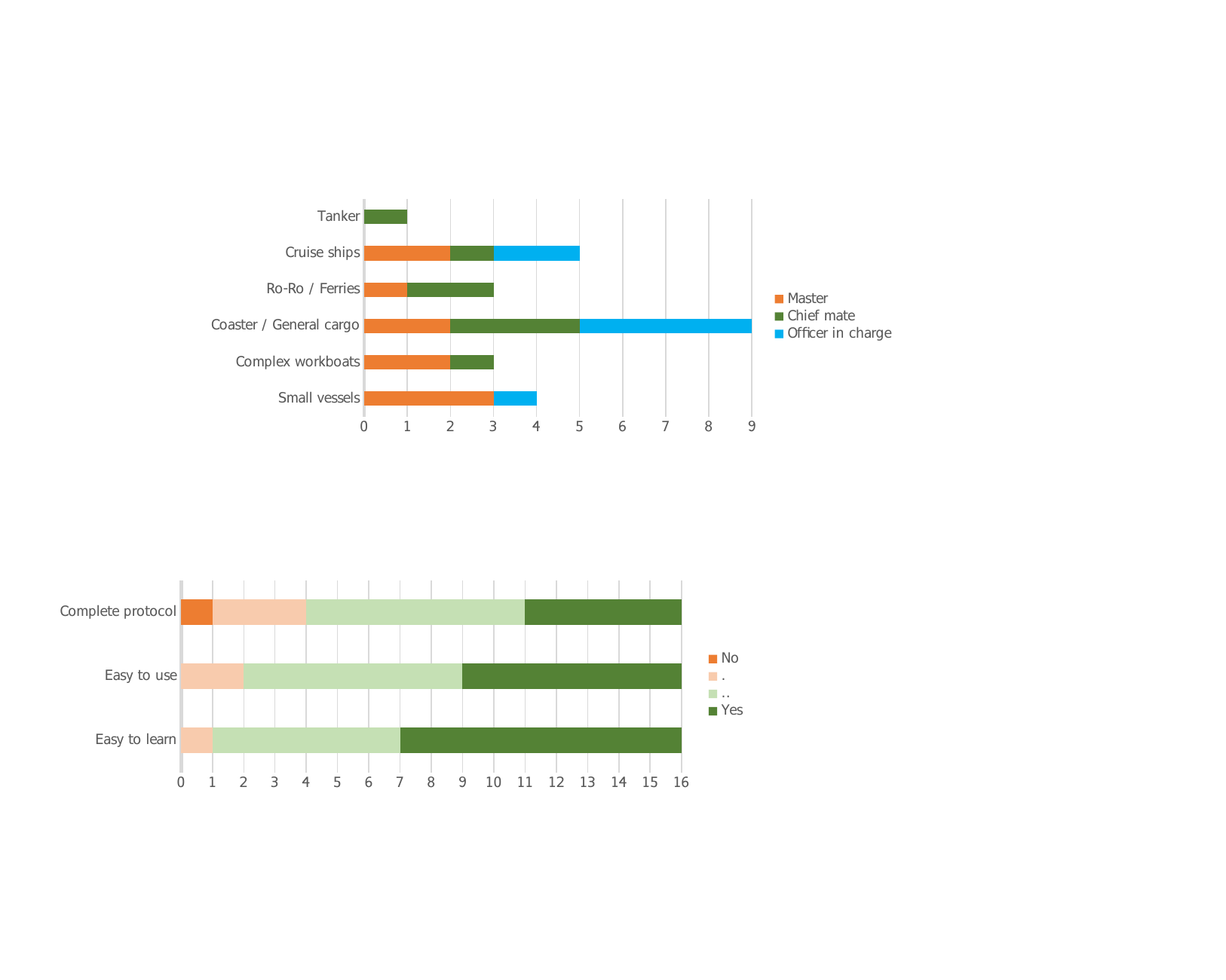

### Chart

| Category | Master | Chief mate | Officer in charge |
|---|---|---|---|
| Small vessels | 3.0 | None | 1.0 |
| Complex workboats | 2.0 | 1.0 | None |
| Coaster / General cargo | 2.0 | 3.0 | 4.0 |
| Ro-Ro / Ferries | 1.0 | 2.0 | None |
| Cruise ships | 2.0 | 1.0 | 2.0 |
| Tanker | None | 1.0 | None |

### Chart

| Category | No | . | .. | Yes |
|---|---|---|---|---|
| Easy to learn | 0.0 | 1.0 | 6.0 | 9.0 |
| Easy to use | 0.0 | 2.0 | 7.0 | 7.0 |
| Complete protocol | 1.0 | 3.0 | 7.0 | 5.0 |